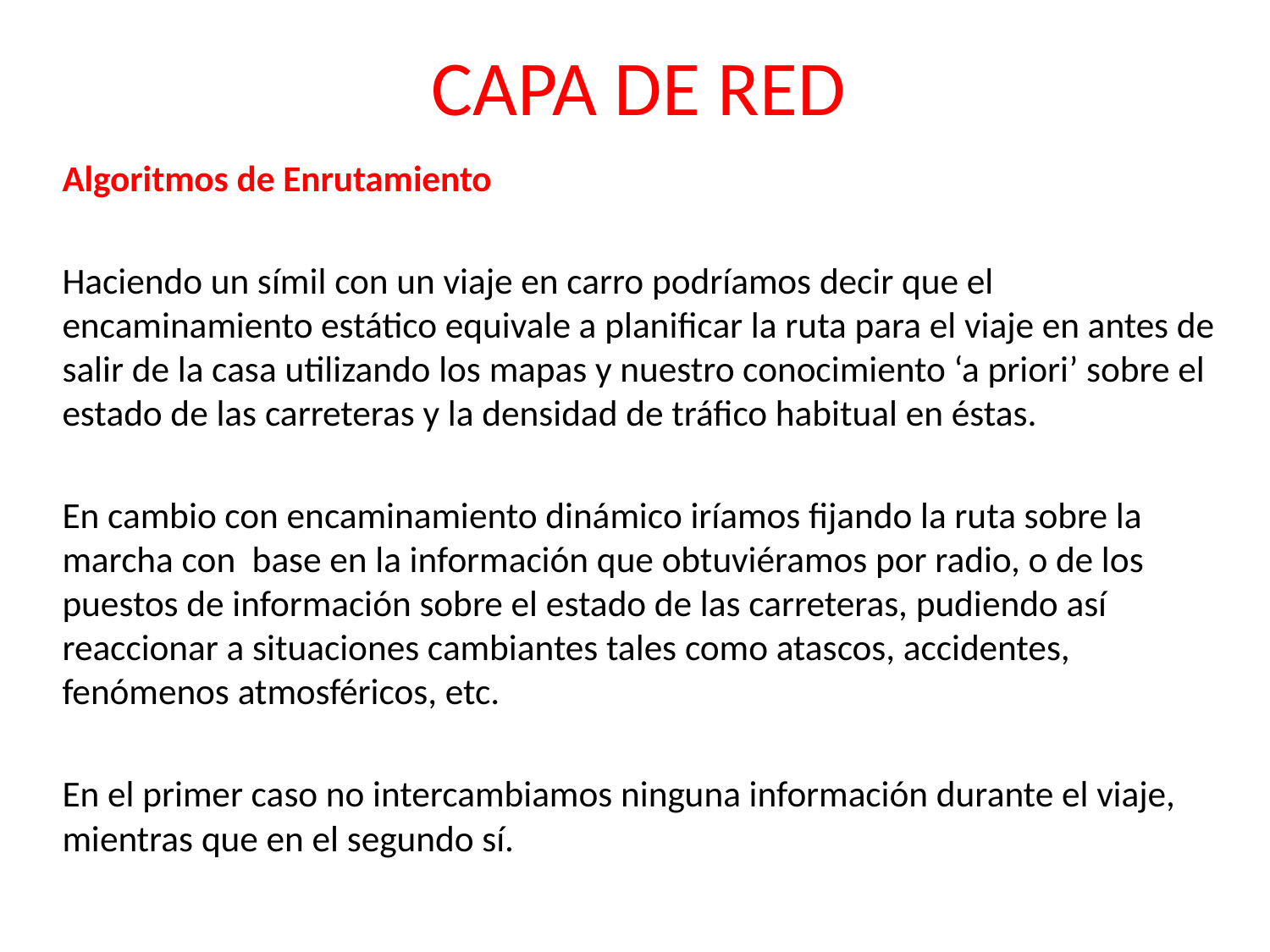

# CAPA DE RED
Algoritmos de Enrutamiento

Haciendo un símil con un viaje en carro podríamos decir que el encaminamiento estático equivale a planificar la ruta para el viaje en antes de salir de la casa utilizando los mapas y nuestro conocimiento ‘a priori’ sobre el estado de las carreteras y la densidad de tráfico habitual en éstas.

En cambio con encaminamiento dinámico iríamos fijando la ruta sobre la marcha con  base en la información que obtuviéramos por radio, o de los puestos de información sobre el estado de las carreteras, pudiendo así reaccionar a situaciones cambiantes tales como atascos, accidentes, fenómenos atmosféricos, etc.

En el primer caso no intercambiamos ninguna información durante el viaje, mientras que en el segundo sí.